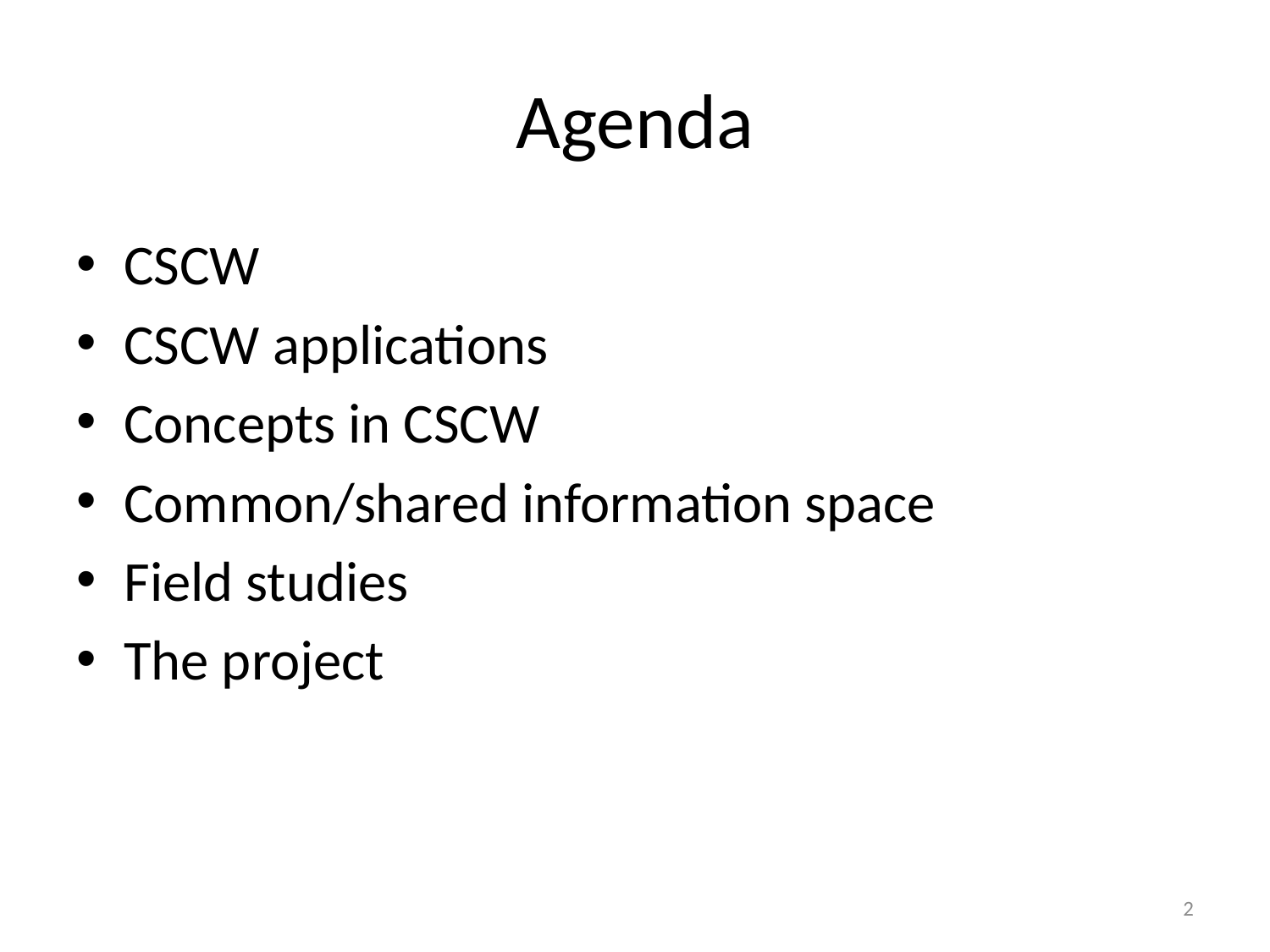

# Agenda
CSCW
CSCW applications
Concepts in CSCW
Common/shared information space
Field studies
The project

2